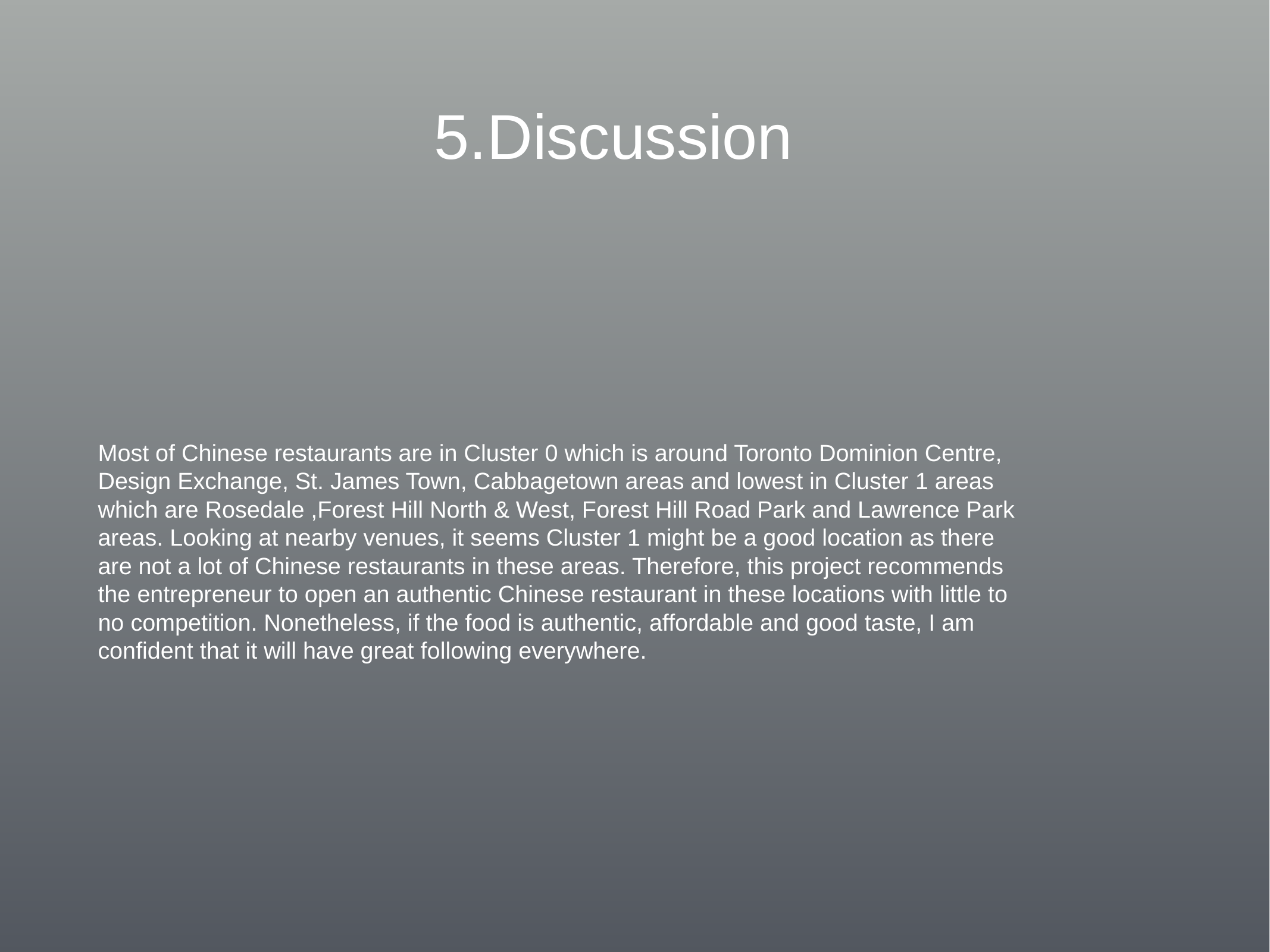

# 5.Discussion

Most of Chinese restaurants are in Cluster 0 which is around Toronto Dominion Centre,
Design Exchange, St. James Town, Cabbagetown areas and lowest in Cluster 1 areas
which are Rosedale ,Forest Hill North & West, Forest Hill Road Park and Lawrence Park
areas. Looking at nearby venues, it seems Cluster 1 might be a good location as there
are not a lot of Chinese restaurants in these areas. Therefore, this project recommends
the entrepreneur to open an authentic Chinese restaurant in these locations with little to
no competition. Nonetheless, if the food is authentic, affordable and good taste, I am
confident that it will have great following everywhere.